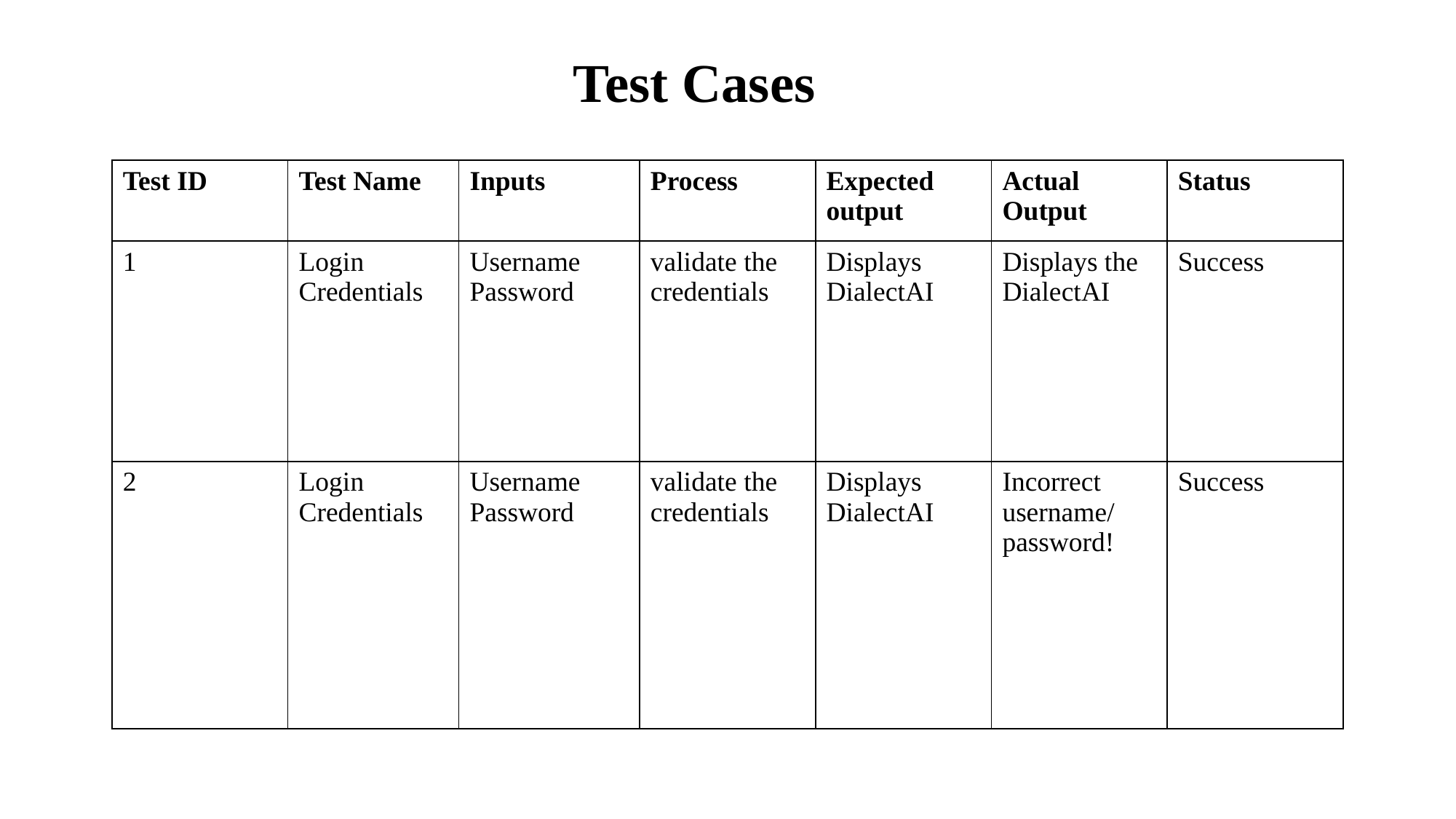

Test Cases
| Test ID | Test Name | Inputs | Process | Expected output | Actual Output | Status |
| --- | --- | --- | --- | --- | --- | --- |
| 1 | Login Credentials | Username Password | validate the credentials | Displays DialectAI | Displays the DialectAI | Success |
| 2 | Login Credentials | Username Password | validate the credentials | Displays DialectAI | Incorrect username/ password! | Success |